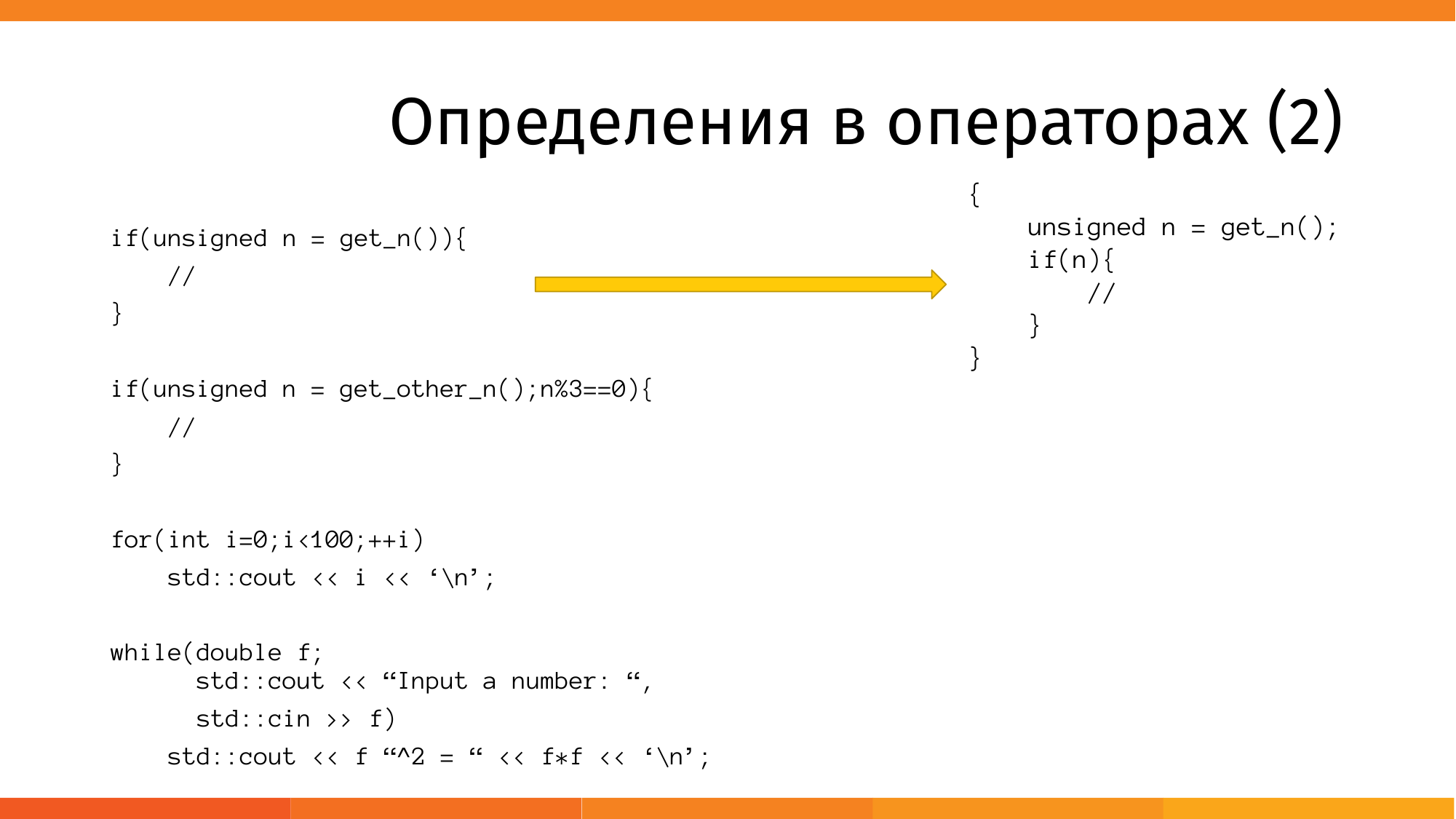

# Определения в операторах (2)
{
    unsigned n = get_n();
    if(n){
        //
    }
}
if(unsigned n = get_n()){
    //
}

if(unsigned n = get_other_n();n%3==0){
    //
}

for(int i=0;i<100;++i)
    std::cout << i << ‘\n’;

while(double f;
      std::cout << “Input a number: “,
      std::cin >> f)
    std::cout << f “^2 = “ << f*f << ‘\n’;